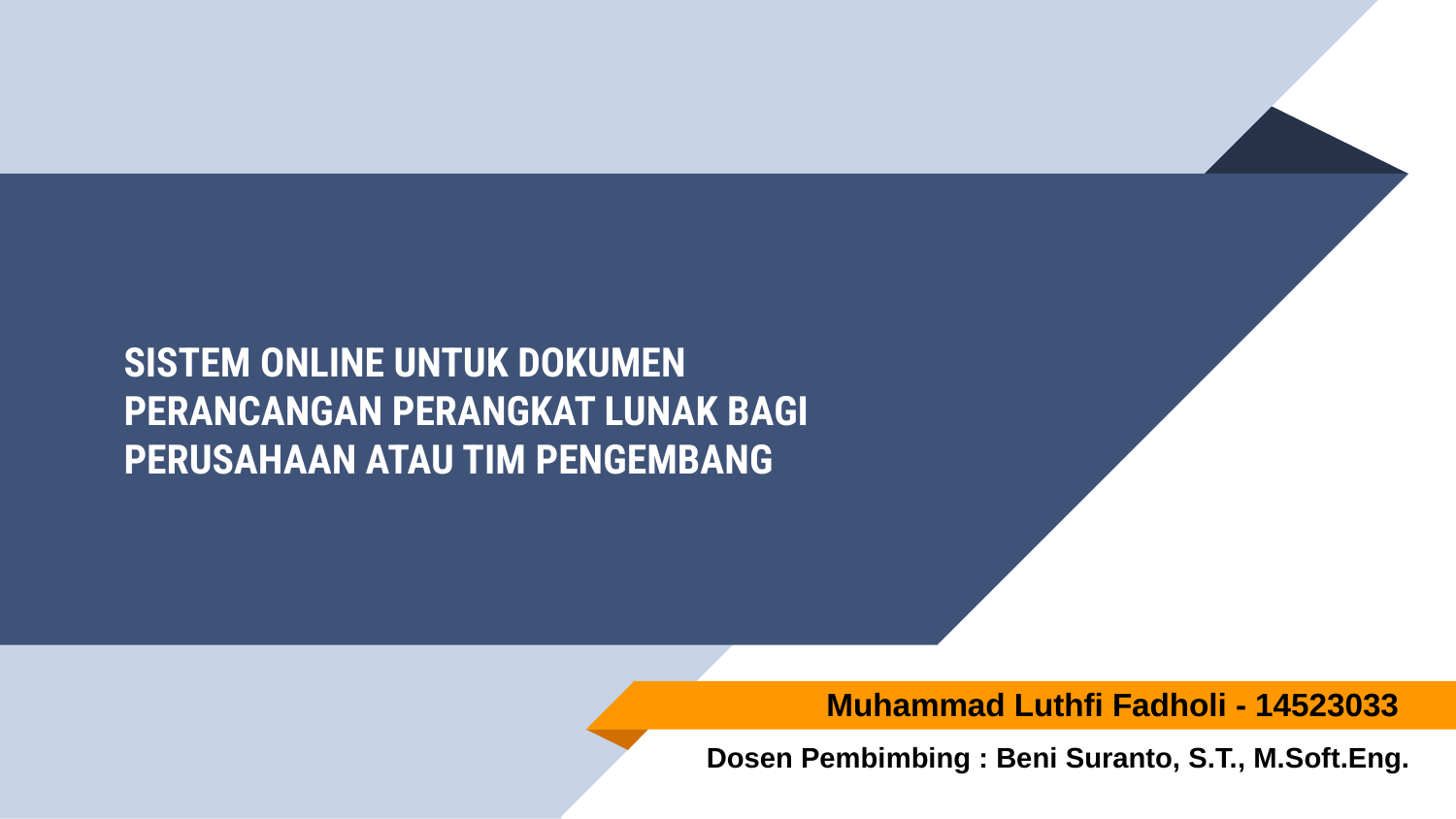

# SISTEM ONLINE UNTUK DOKUMEN PERANCANGAN PERANGKAT LUNAK BAGI PERUSAHAAN ATAU TIM PENGEMBANG
Muhammad Luthfi Fadholi - 14523033
Dosen Pembimbing : Beni Suranto, S.T., M.Soft.Eng.